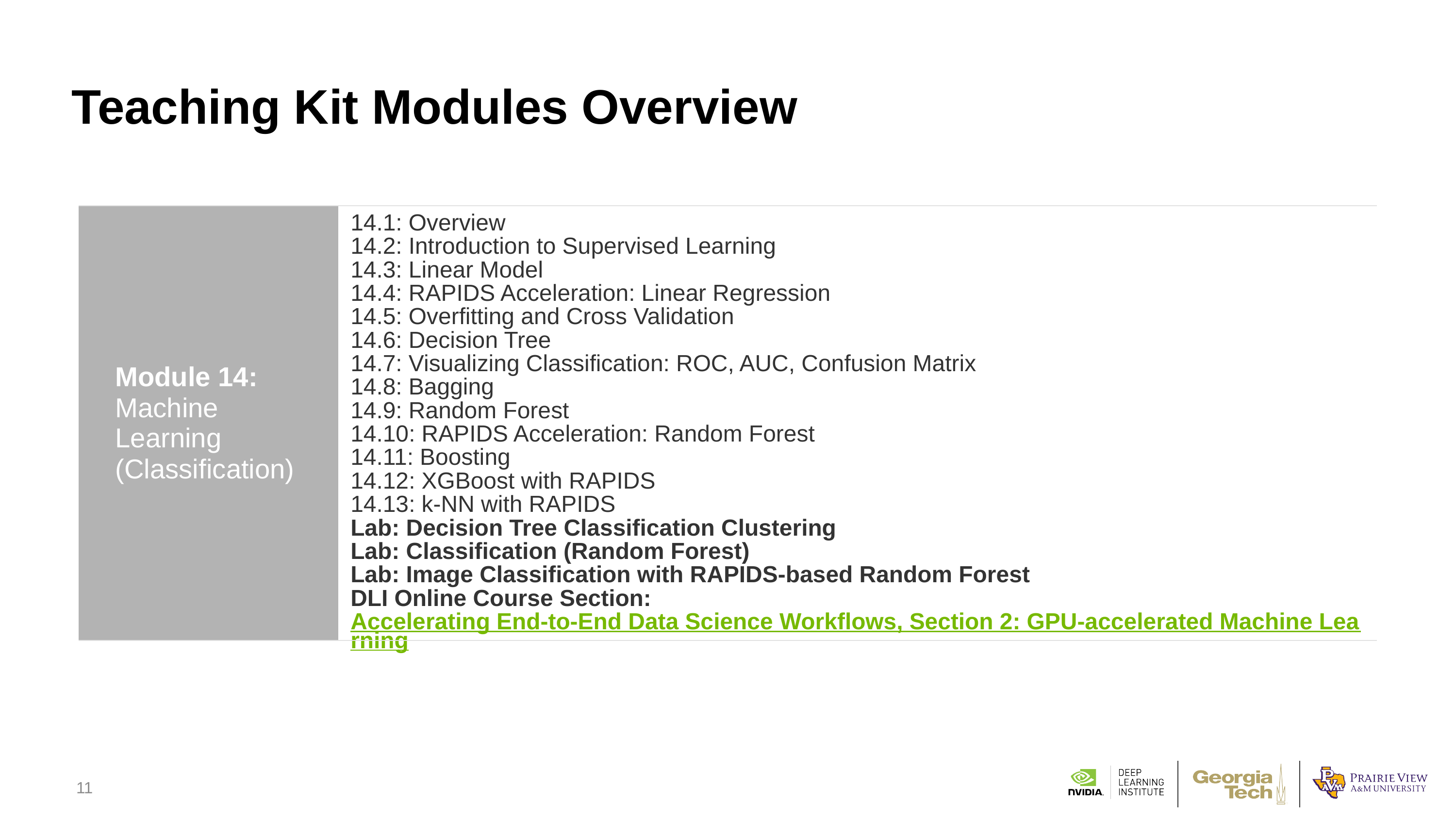

# Teaching Kit Modules Overview
| ​​​​​​Module 14: Machine Learning (Classification) | 14.1: Overview​​ 14.2: Introduction to Supervised Learning 14.3: Linear Model 14.4: RAPIDS Acceleration: Linear Regression 14.5: Overfitting and Cross Validation 14.6: Decision Tree 14.7: Visualizing Classification: ROC, AUC, Confusion Matrix 14.8: Bagging 14.9: Random Forest 14.10: RAPIDS Acceleration: Random Forest 14.11: Boosting 14.12: XGBoost with RAPIDS 14.13: k-NN with RAPIDS Lab: Decision Tree Classification Clustering Lab: Classification (Random Forest) Lab: Image Classification with RAPIDS-based Random Forest ​DLI Online Course Section: Accelerating End-to-End Data Science Workflows, Section 2: GPU-accelerated Machine Learning |
| --- | --- |